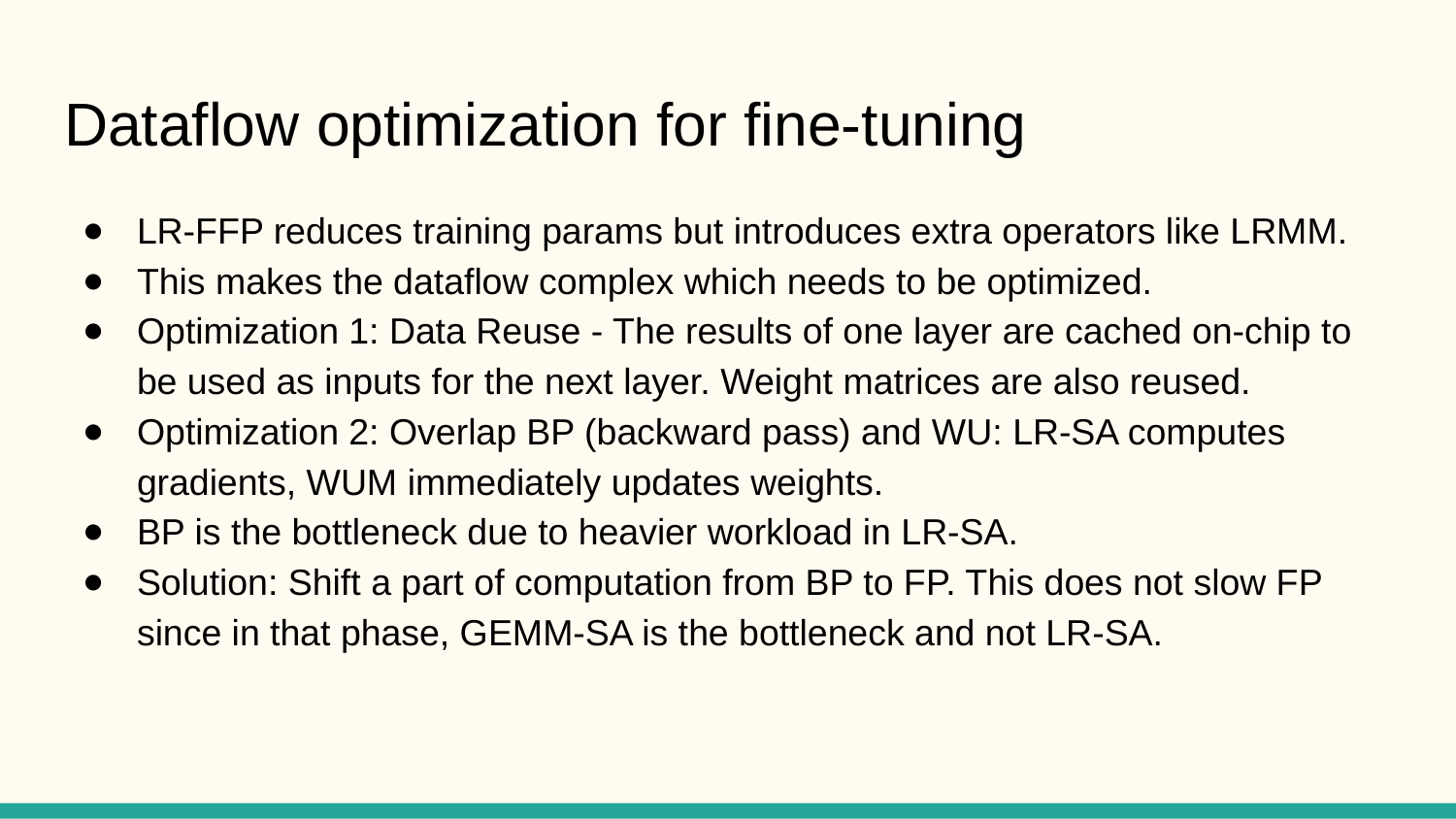

# Dataflow optimization for fine-tuning
LR-FFP reduces training params but introduces extra operators like LRMM.
This makes the dataflow complex which needs to be optimized.
Optimization 1: Data Reuse - The results of one layer are cached on-chip to be used as inputs for the next layer. Weight matrices are also reused.
Optimization 2: Overlap BP (backward pass) and WU: LR-SA computes gradients, WUM immediately updates weights.
BP is the bottleneck due to heavier workload in LR-SA.
Solution: Shift a part of computation from BP to FP. This does not slow FP since in that phase, GEMM-SA is the bottleneck and not LR-SA.